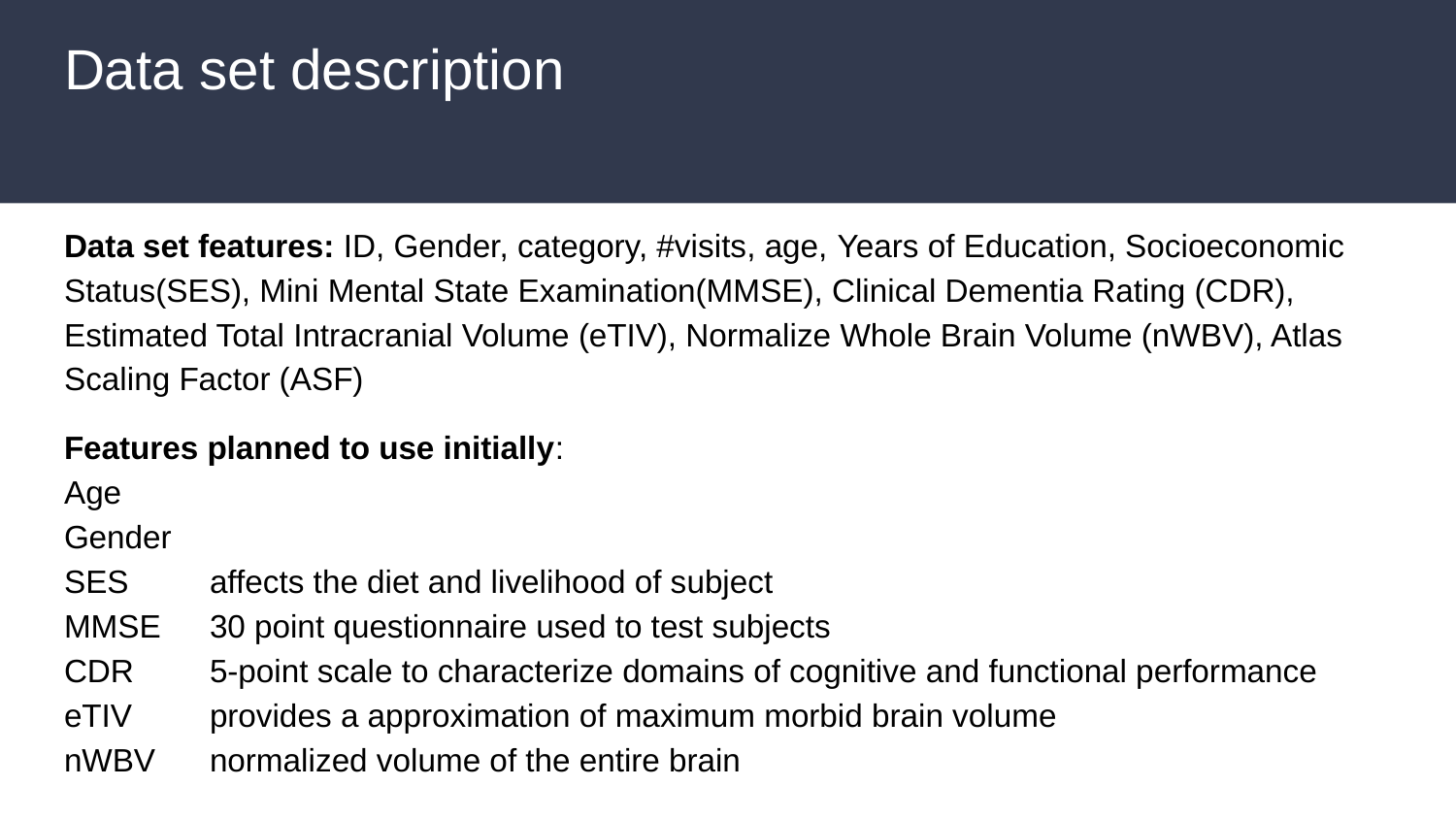

# Data set description
Data set features: ID, Gender, category, #visits, age, Years of Education, Socioeconomic Status(SES), Mini Mental State Examination(MMSE), Clinical Dementia Rating (CDR), Estimated Total Intracranial Volume (eTIV), Normalize Whole Brain Volume (nWBV), Atlas Scaling Factor (ASF)
Features planned to use initially:
Age
Gender
SES  	affects the diet and livelihood of subject
MMSE  	30 point questionnaire used to test subjects
CDR  	5-point scale to characterize domains of cognitive and functional performance
eTIV  	provides a approximation of maximum morbid brain volume
nWBV  	normalized volume of the entire brain